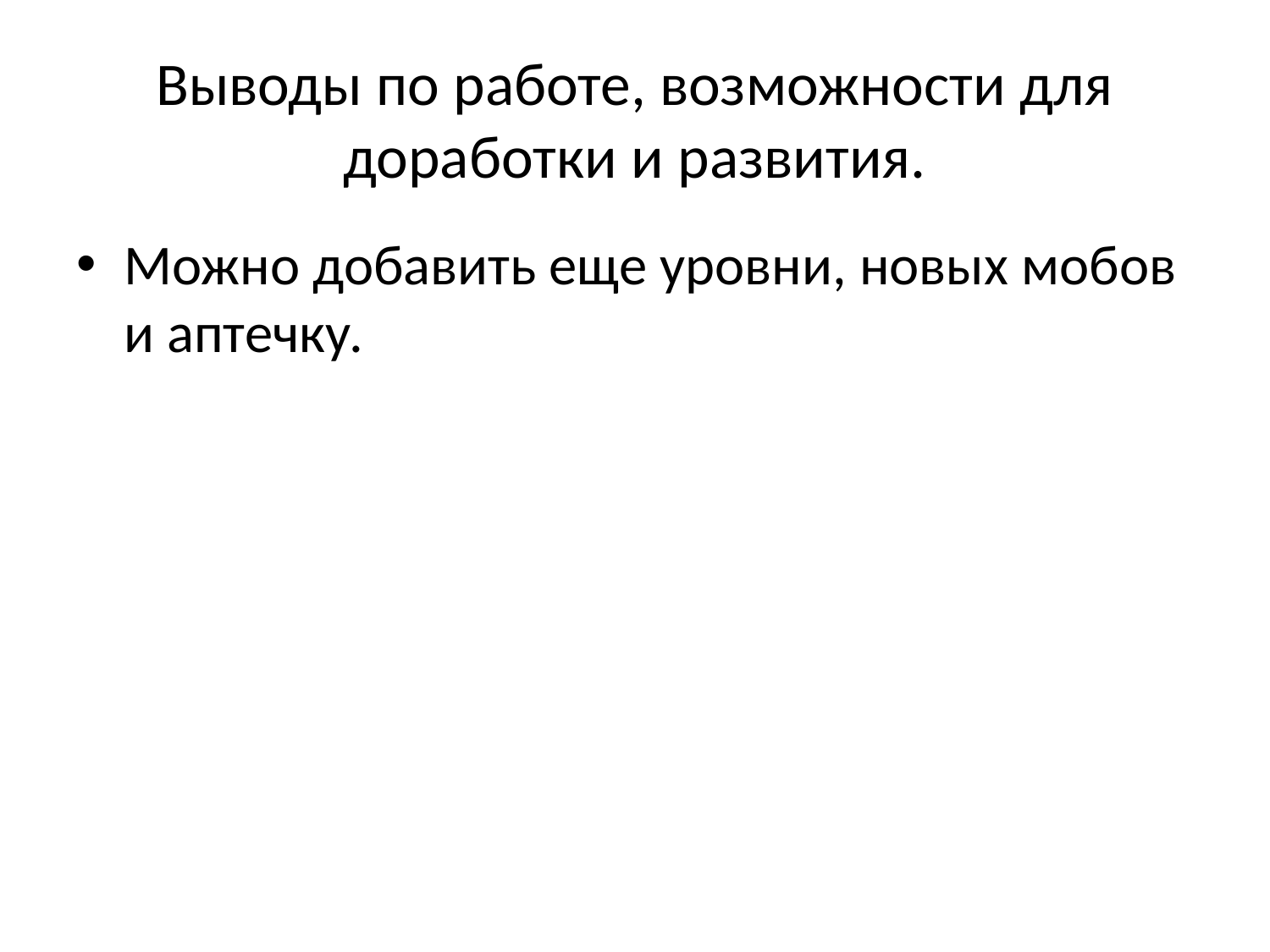

# Выводы по работе, возможности для доработки и развития.
Можно добавить еще уровни, новых мобов и аптечку.